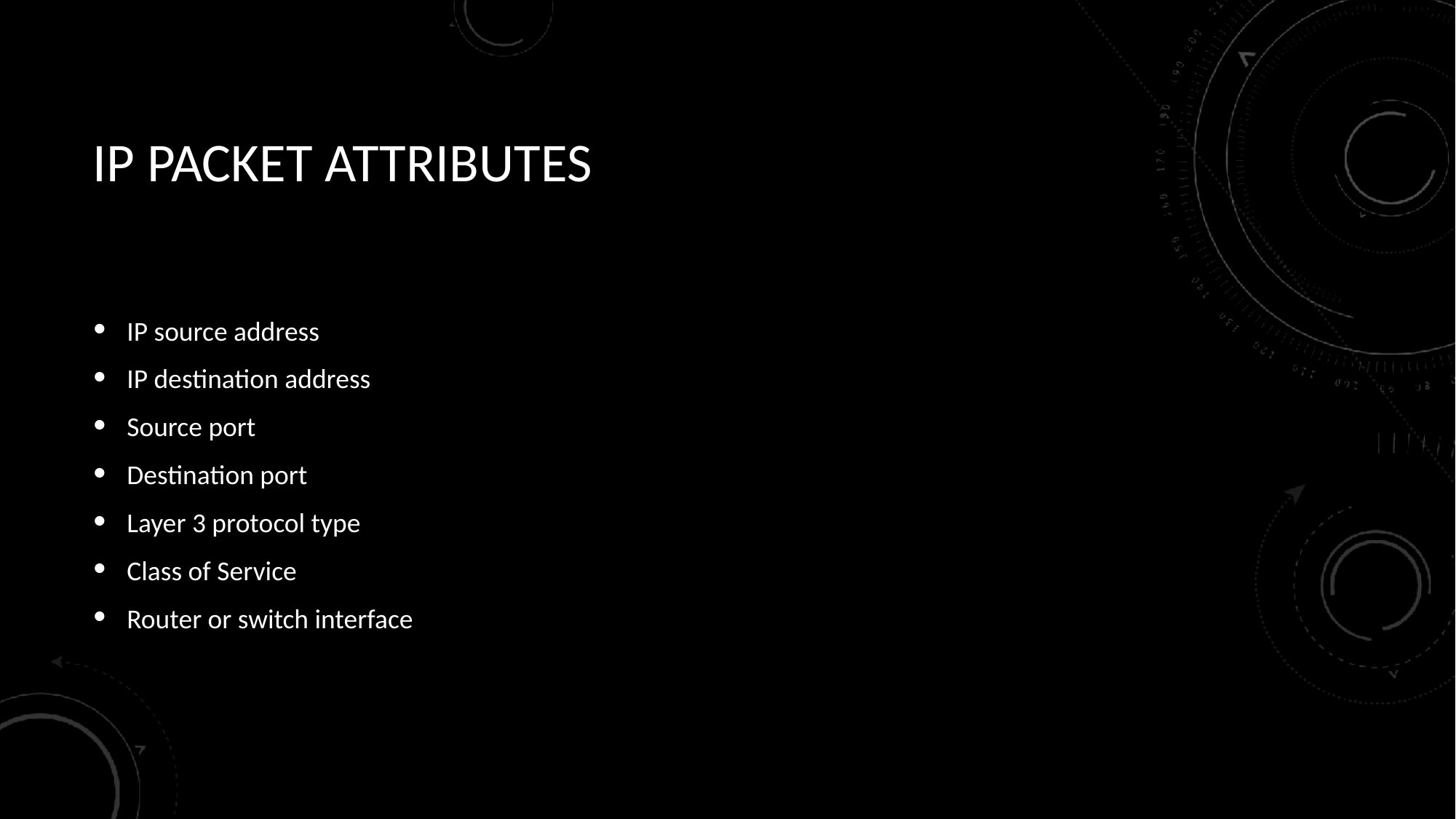

# IP PACKET ATTRIBUTES
IP source address
IP destination address
Source port
Destination port
Layer 3 protocol type
Class of Service
Router or switch interface